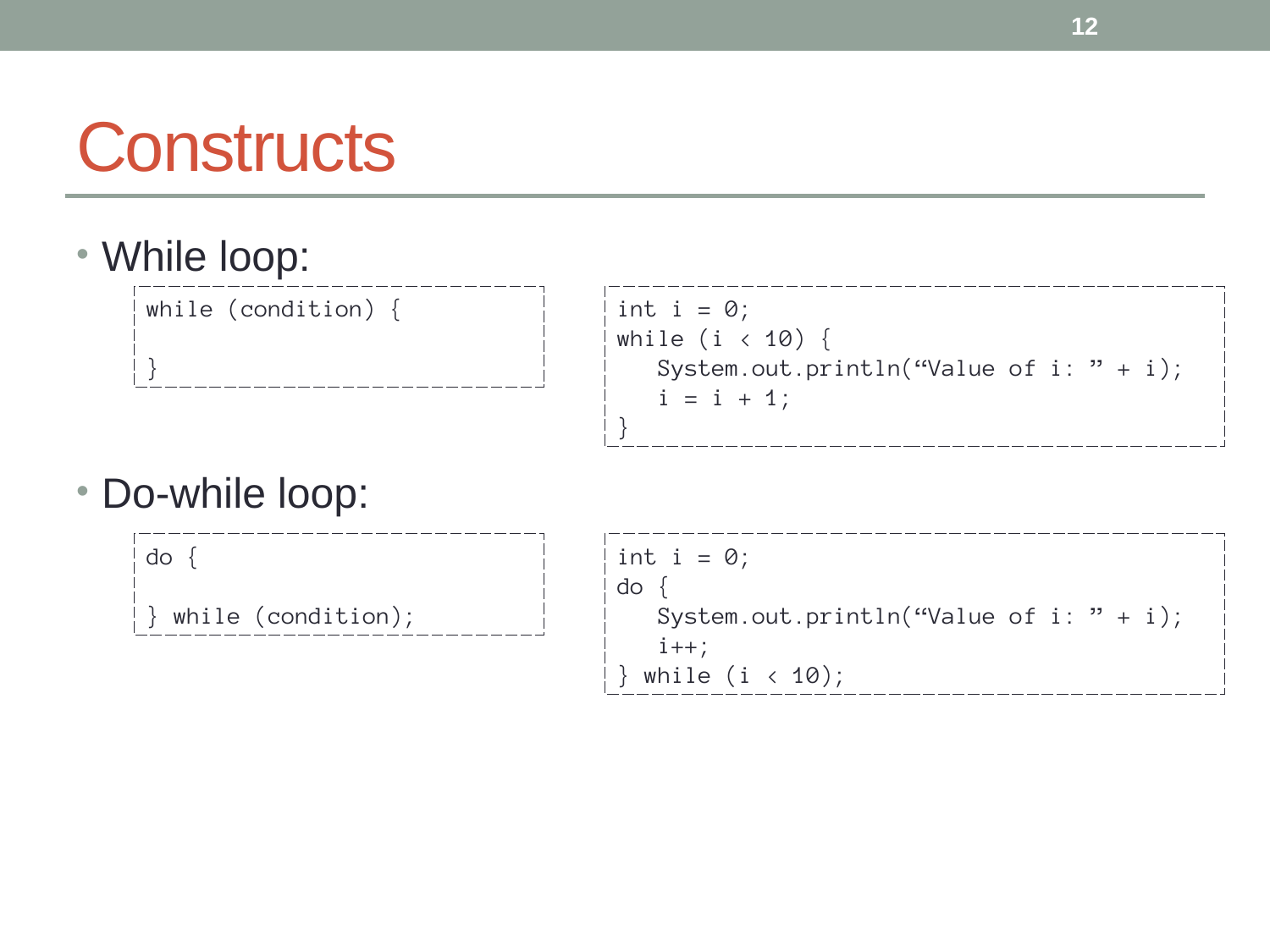

12
# Constructs
While loop:

Do-while loop:

while (condition) {

}
int i = 0;
while (i < 10) {
   System.out.println(“Value of i: ” + i);
   i = i + 1;
}
do {

} while (condition);
int i = 0;
do {
   System.out.println(“Value of i: ” + i);
   i++;
} while (i < 10);